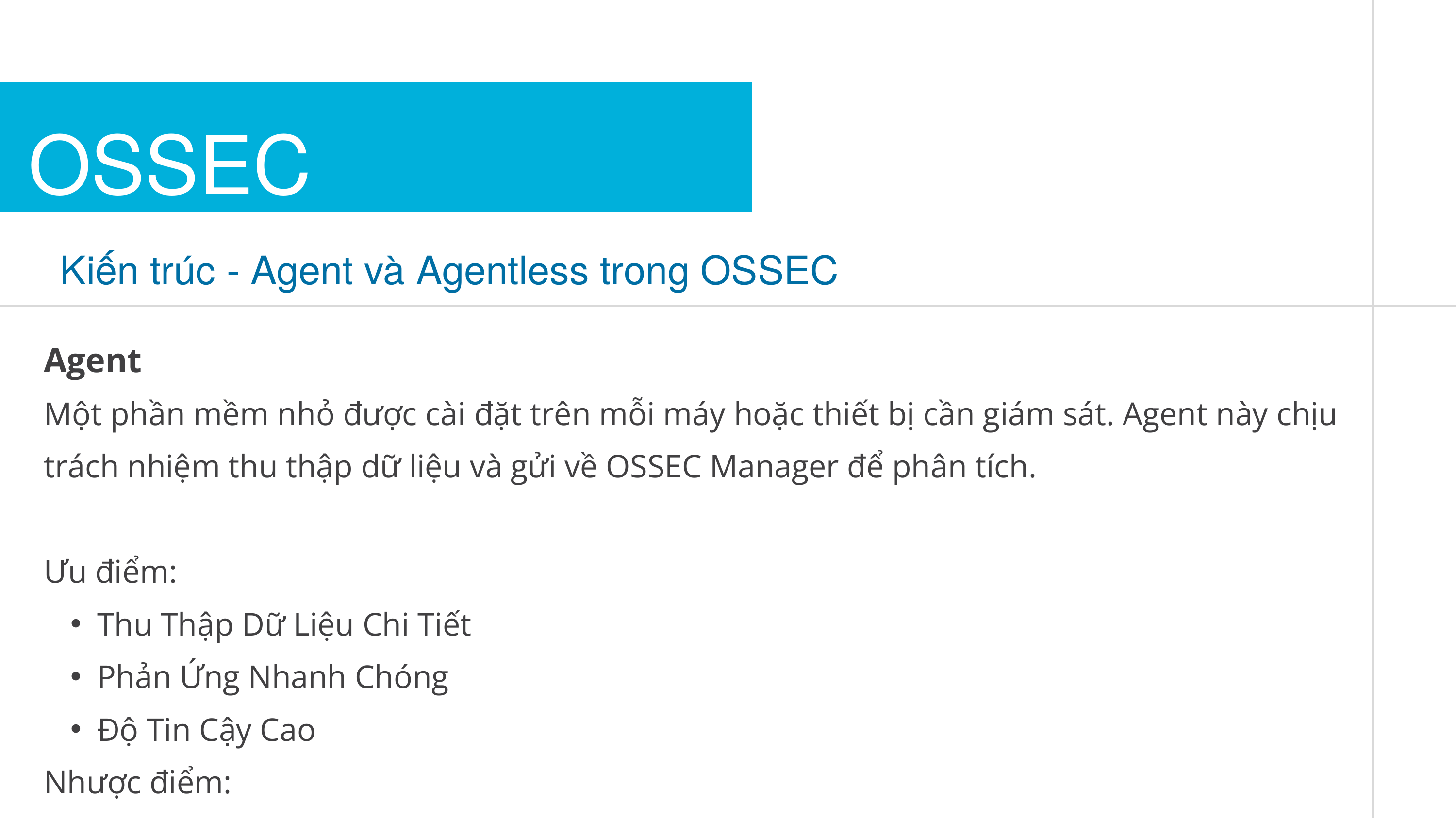

OSSEC
Kiến trúc - Agent và Agentless trong OSSEC
Agent
Một phần mềm nhỏ được cài đặt trên mỗi máy hoặc thiết bị cần giám sát. Agent này chịu trách nhiệm thu thập dữ liệu và gửi về OSSEC Manager để phân tích.

Ưu điểm:
Thu Thập Dữ Liệu Chi Tiết
Phản Ứng Nhanh Chóng
Độ Tin Cậy Cao
Nhược điểm:
Yêu Cầu Cài Đặt Phần Mềm
Sử Dụng Tài Nguyên